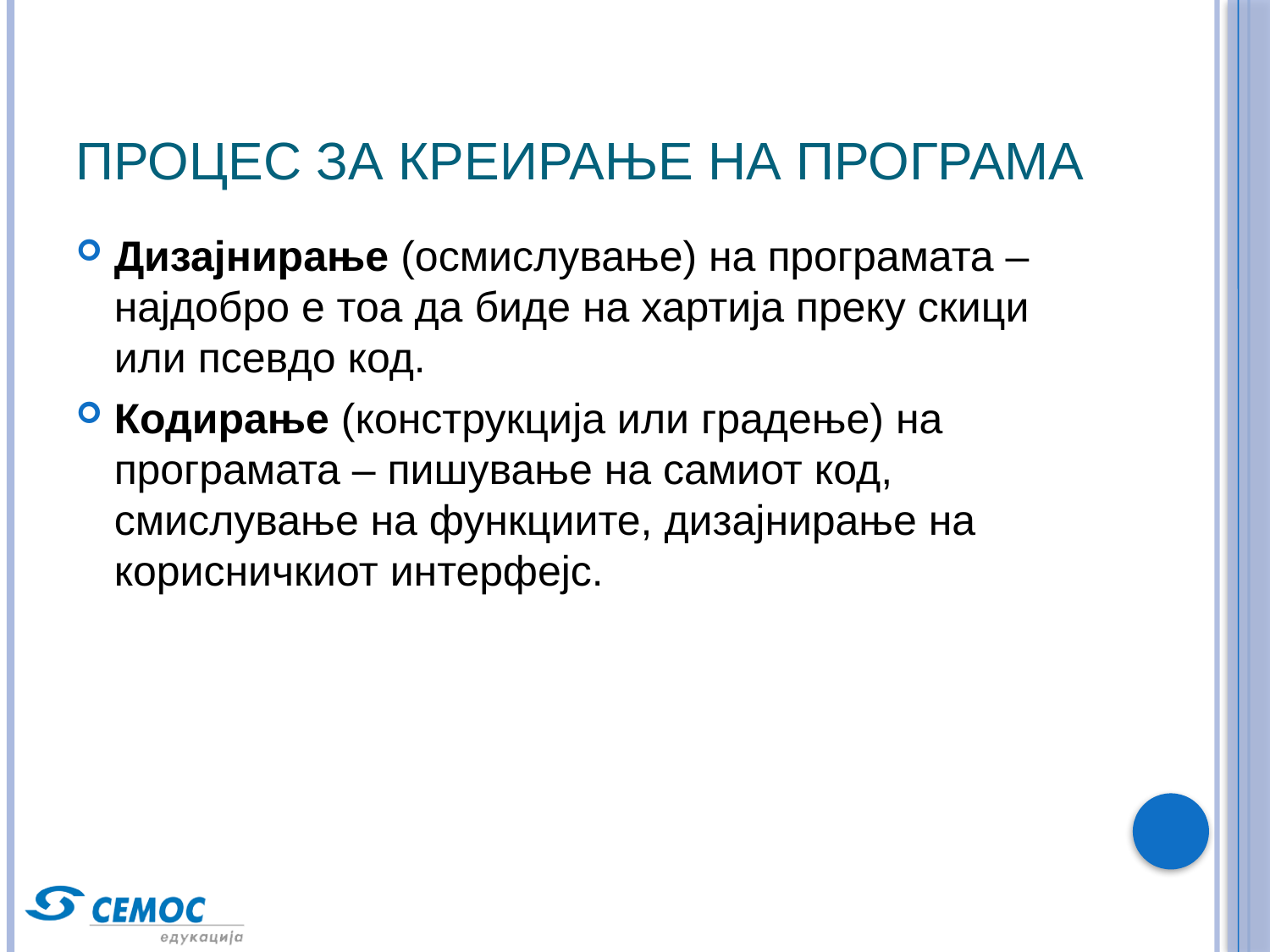

# Процес за креирање на програма
Дизајнирање (осмислување) на програмата – најдобро е тоа да биде на хартија преку скици или псевдо код.
Кодирање (конструкција или градење) на програмата – пишување на самиот код, смислување на функциите, дизајнирање на корисничкиот интерфејс.